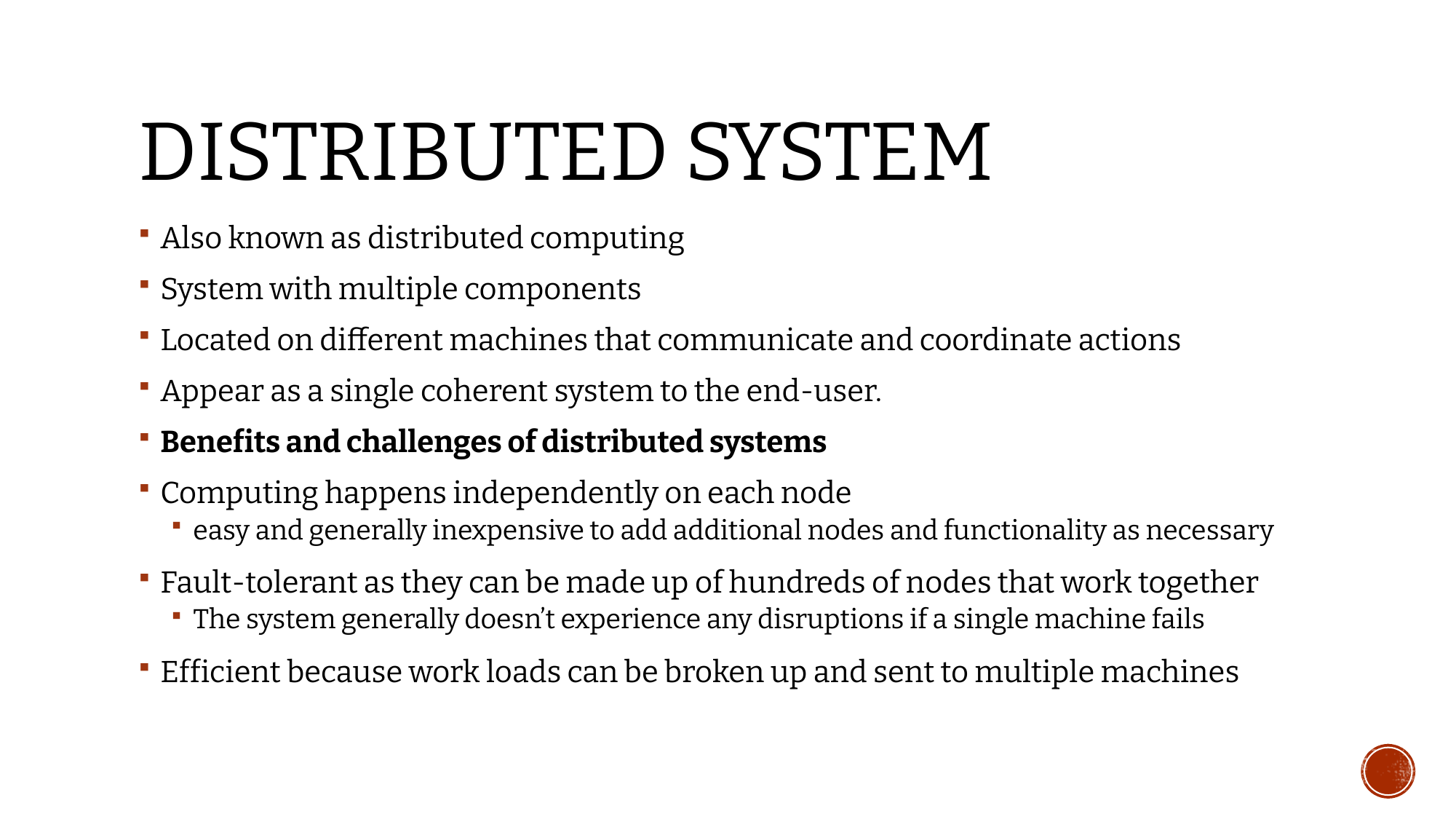

# distributed system
Also known as distributed computing
System with multiple components
Located on different machines that communicate and coordinate actions
Appear as a single coherent system to the end-user.
Benefits and challenges of distributed systems
Computing happens independently on each node
easy and generally inexpensive to add additional nodes and functionality as necessary
Fault-tolerant as they can be made up of hundreds of nodes that work together
The system generally doesn’t experience any disruptions if a single machine fails
Efficient because work loads can be broken up and sent to multiple machines